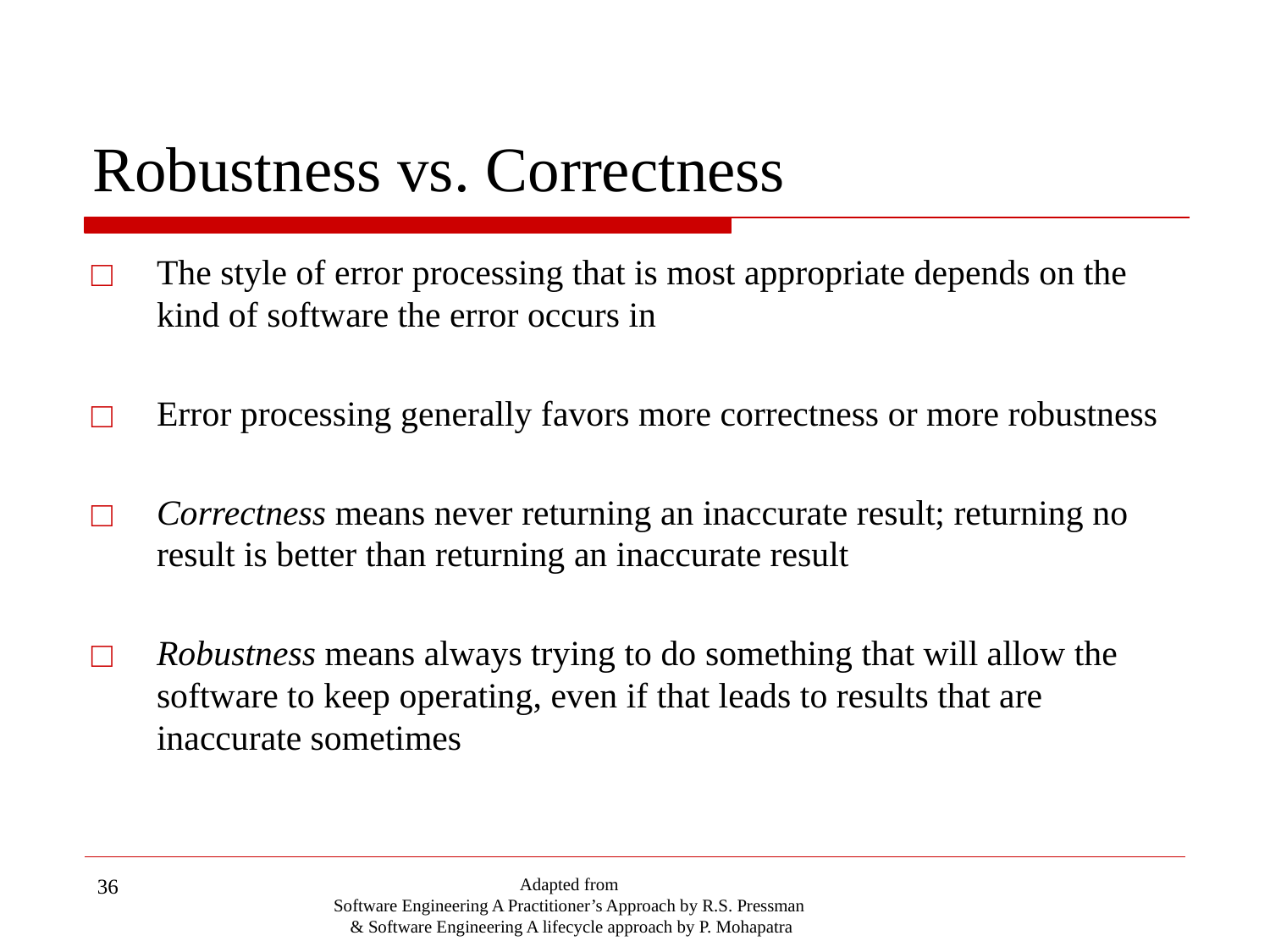

# Robustness vs. Correctness
The style of error processing that is most appropriate depends on the kind of software the error occurs in

Error processing generally favors more correctness or more robustness

Correctness means never returning an inaccurate result; returning no result is better than returning an inaccurate result

Robustness means always trying to do something that will allow the software to keep operating, even if that leads to results that are inaccurate sometimes

36
Adapted from
Software Engineering A Practitioner’s Approach by R.S. Pressman
& Software Engineering A lifecycle approach by P. Mohapatra